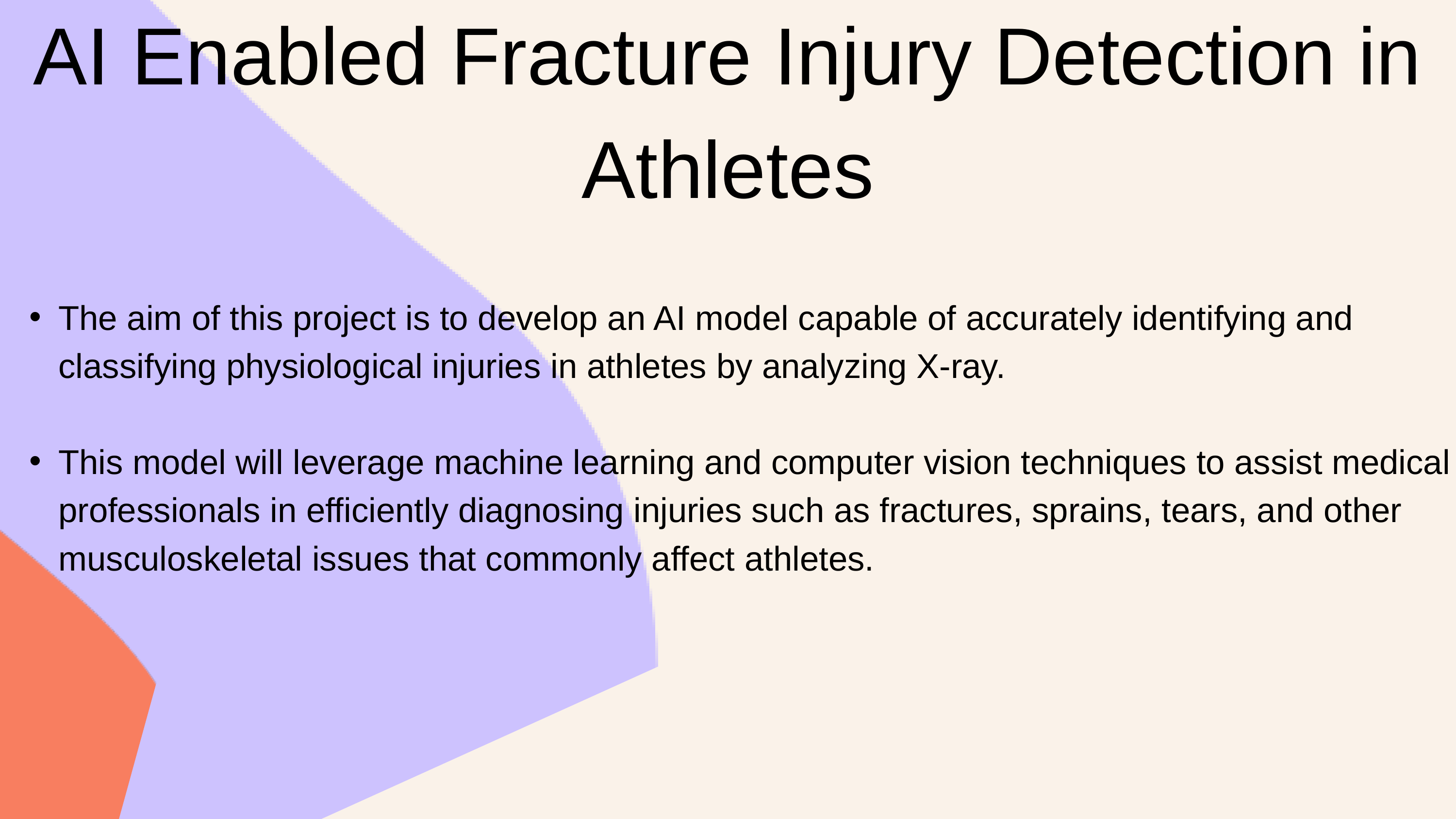

AI Enabled Fracture Injury Detection in Athletes

The aim of this project is to develop an AI model capable of accurately identifying and classifying physiological injuries in athletes by analyzing X-ray.

This model will leverage machine learning and computer vision techniques to assist medical professionals in efficiently diagnosing injuries such as fractures, sprains, tears, and other musculoskeletal issues that commonly affect athletes.